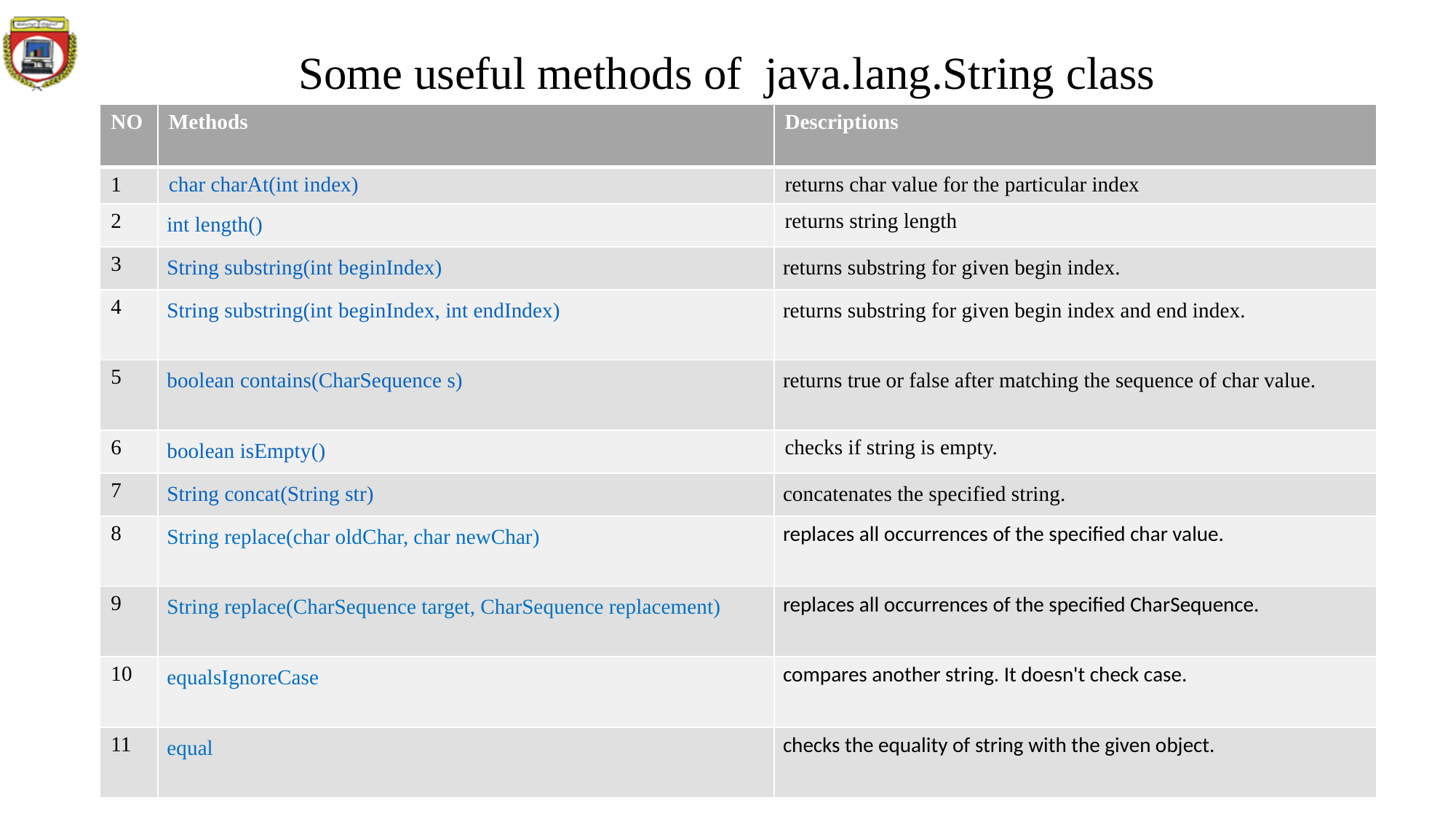

# Some useful methods of  java.lang.String class
| NO | Methods | Descriptions |
| --- | --- | --- |
| 1 | char charAt(int index) | returns char value for the particular index |
| 2 | int length() | returns string length |
| 3 | String substring(int beginIndex) | returns substring for given begin index. |
| 4 | String substring(int beginIndex, int endIndex) | returns substring for given begin index and end index. |
| 5 | boolean contains(CharSequence s) | returns true or false after matching the sequence of char value. |
| 6 | boolean isEmpty() | checks if string is empty. |
| 7 | String concat(String str) | concatenates the specified string. |
| 8 | String replace(char oldChar, char newChar) | replaces all occurrences of the specified char value. |
| 9 | String replace(CharSequence target, CharSequence replacement) | replaces all occurrences of the specified CharSequence. |
| 10 | equalsIgnoreCase | compares another string. It doesn't check case. |
| 11 | equal | checks the equality of string with the given object. |
11